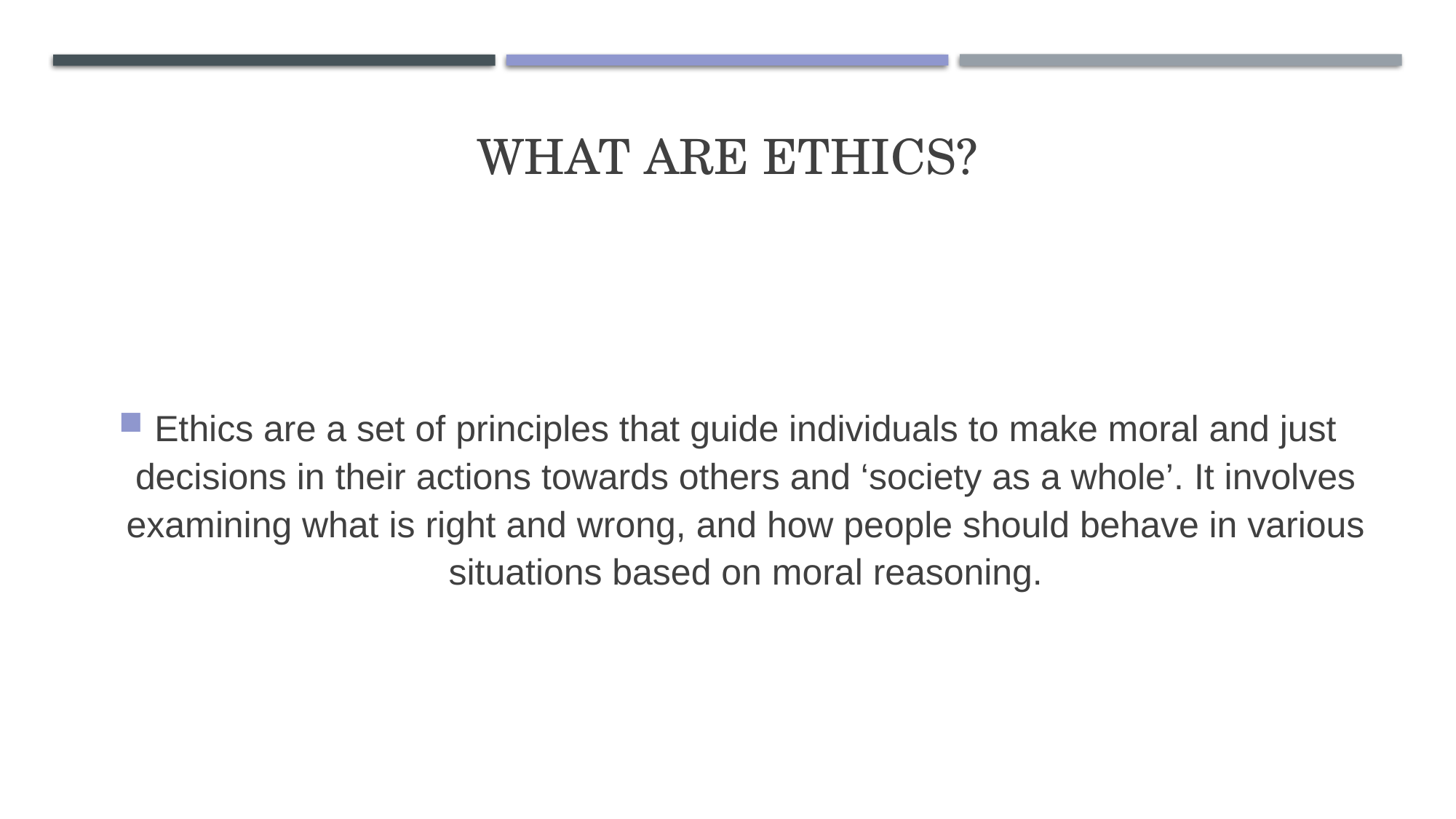

# What are ethics?
Ethics are a set of principles that guide individuals to make moral and just decisions in their actions towards others and ‘society as a whole’. It involves examining what is right and wrong, and how people should behave in various situations based on moral reasoning.